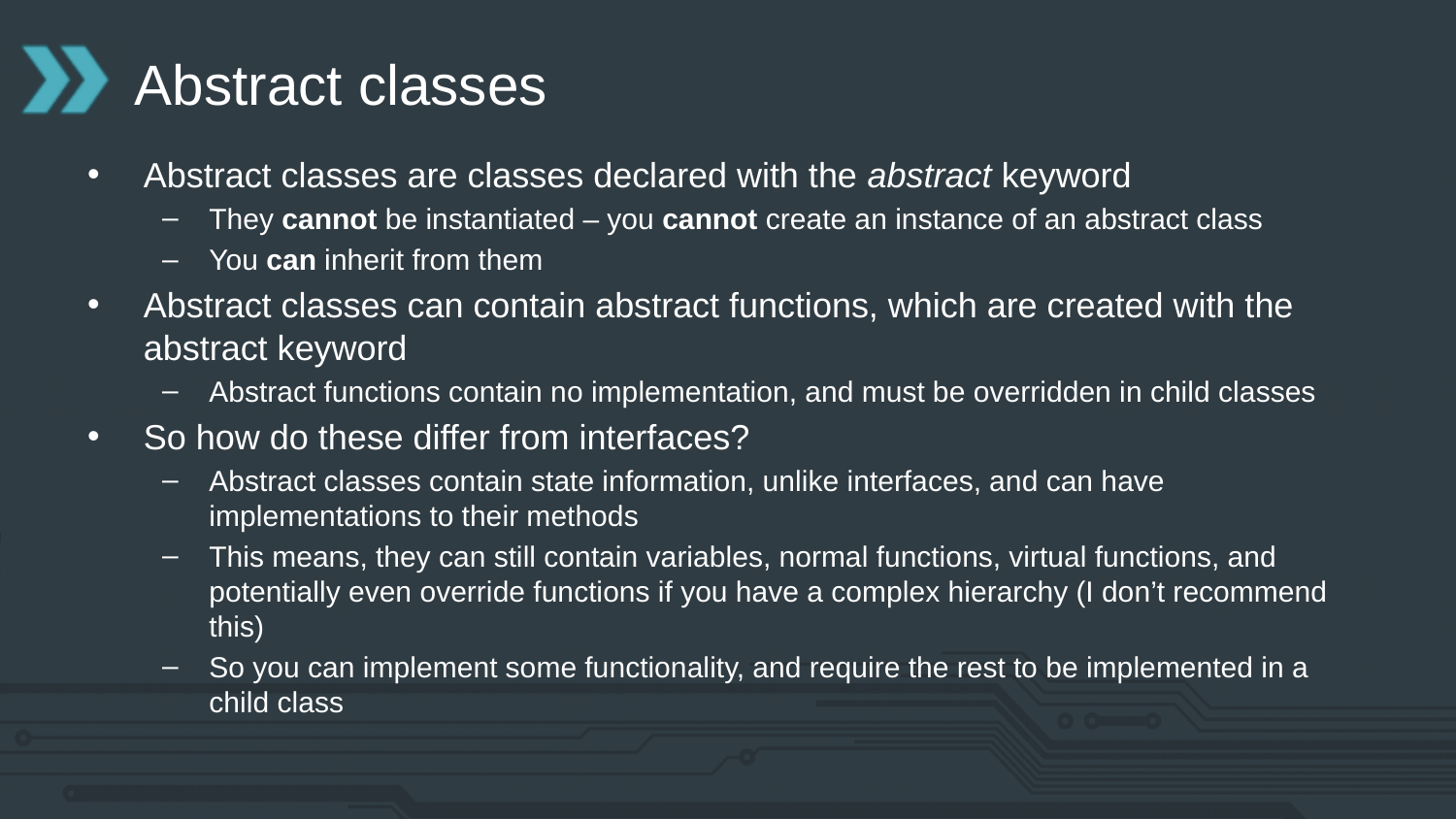

# Abstract classes
Abstract classes are classes declared with the abstract keyword
They cannot be instantiated – you cannot create an instance of an abstract class
You can inherit from them
Abstract classes can contain abstract functions, which are created with the abstract keyword
Abstract functions contain no implementation, and must be overridden in child classes
So how do these differ from interfaces?
Abstract classes contain state information, unlike interfaces, and can have implementations to their methods
This means, they can still contain variables, normal functions, virtual functions, and potentially even override functions if you have a complex hierarchy (I don’t recommend this)
So you can implement some functionality, and require the rest to be implemented in a child class